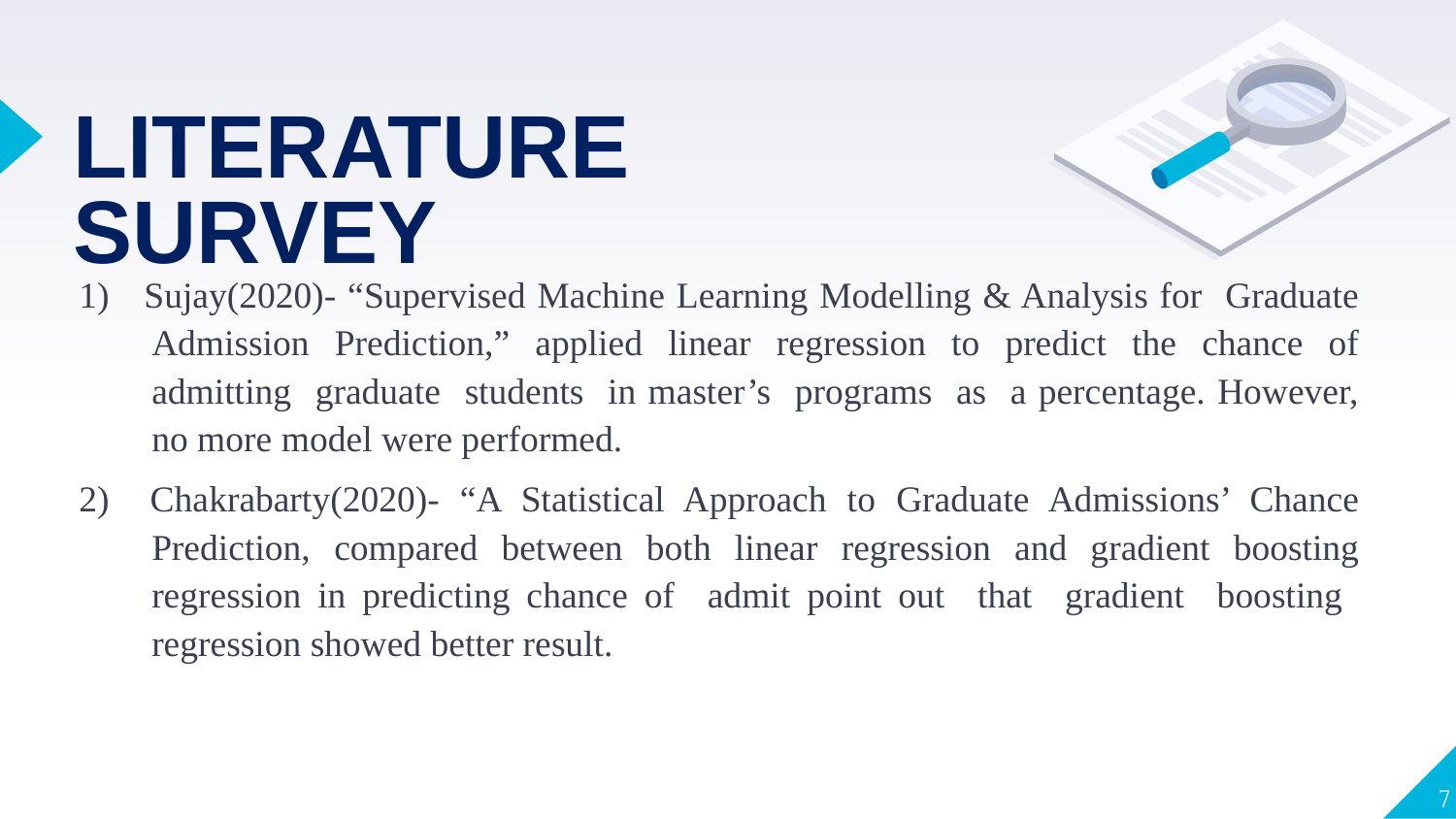

# LITERATURE SURVEY
1)   Sujay(2020)- “Supervised Machine Learning Modelling & Analysis for  Graduate Admission Prediction,” applied linear regression to predict the chance of admitting  graduate  students  in master’s  programs  as  a percentage. However, no more model were performed.
2)  Chakrabarty(2020)- “A Statistical Approach to Graduate Admissions’ Chance Prediction, compared between both linear regression and gradient boosting regression in predicting chance of  admit point out  that  gradient  boosting  regression showed better result.

7